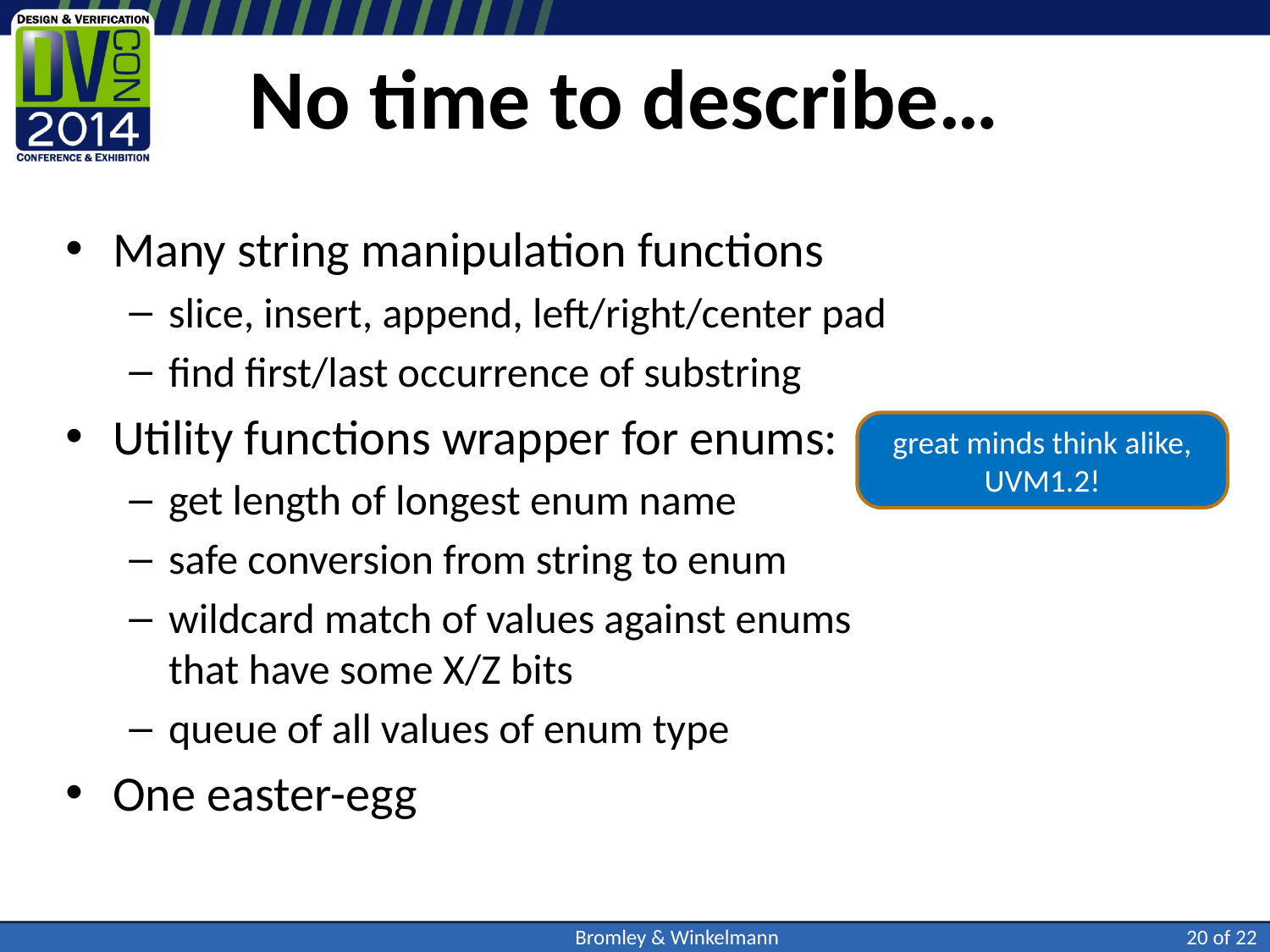

# No time to describe…
Many string manipulation functions
slice, insert, append, left/right/center pad
find first/last occurrence of substring
Utility functions wrapper for enums:
get length of longest enum name
safe conversion from string to enum
wildcard match of values against enums
that have some X/Z bits
queue of all values of enum type
One easter-egg
great minds think alike,
UVM1.2!